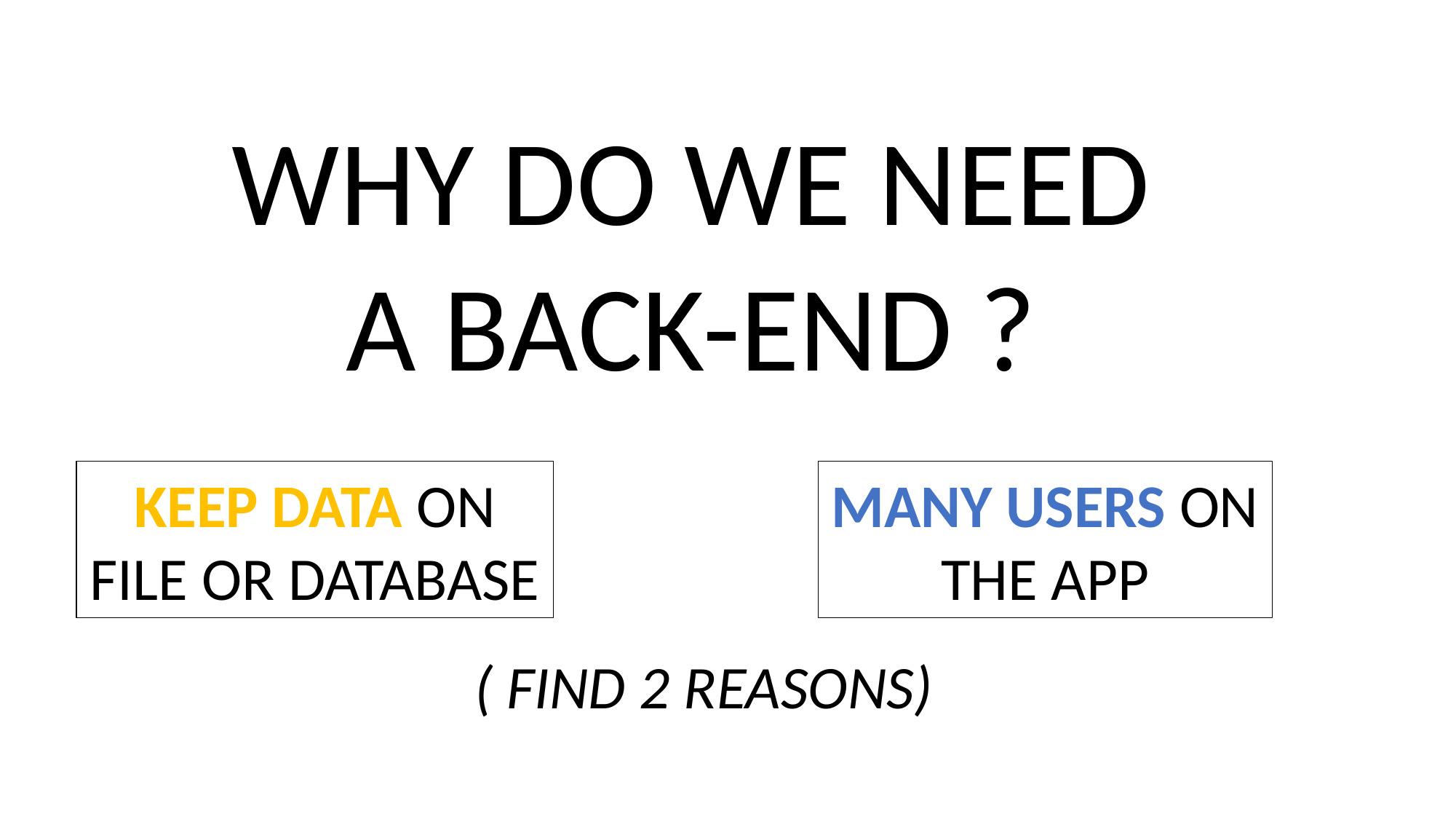

WHY DO WE NEED
A BACK-END ?
MANY USERS ON
THE APP
KEEP DATA ON
FILE OR DATABASE
( FIND 2 REASONS)